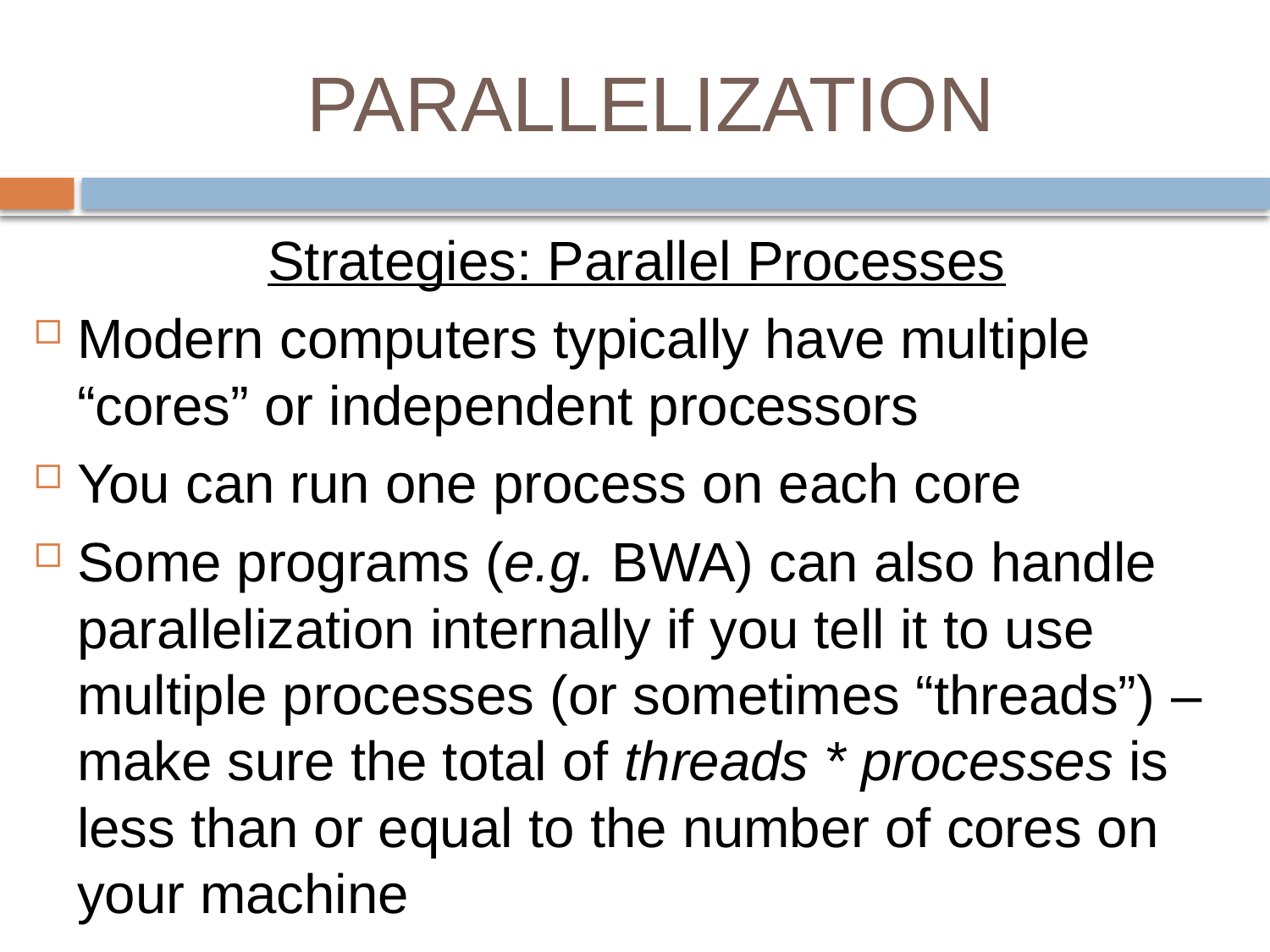

# PARALLELIZATION
Strategies: Parallel Processes
Modern computers typically have multiple “cores” or independent processors
You can run one process on each core
Some programs (e.g. BWA) can also handle parallelization internally if you tell it to use multiple processes (or sometimes “threads”) – make sure the total of threads * processes is less than or equal to the number of cores on your machine